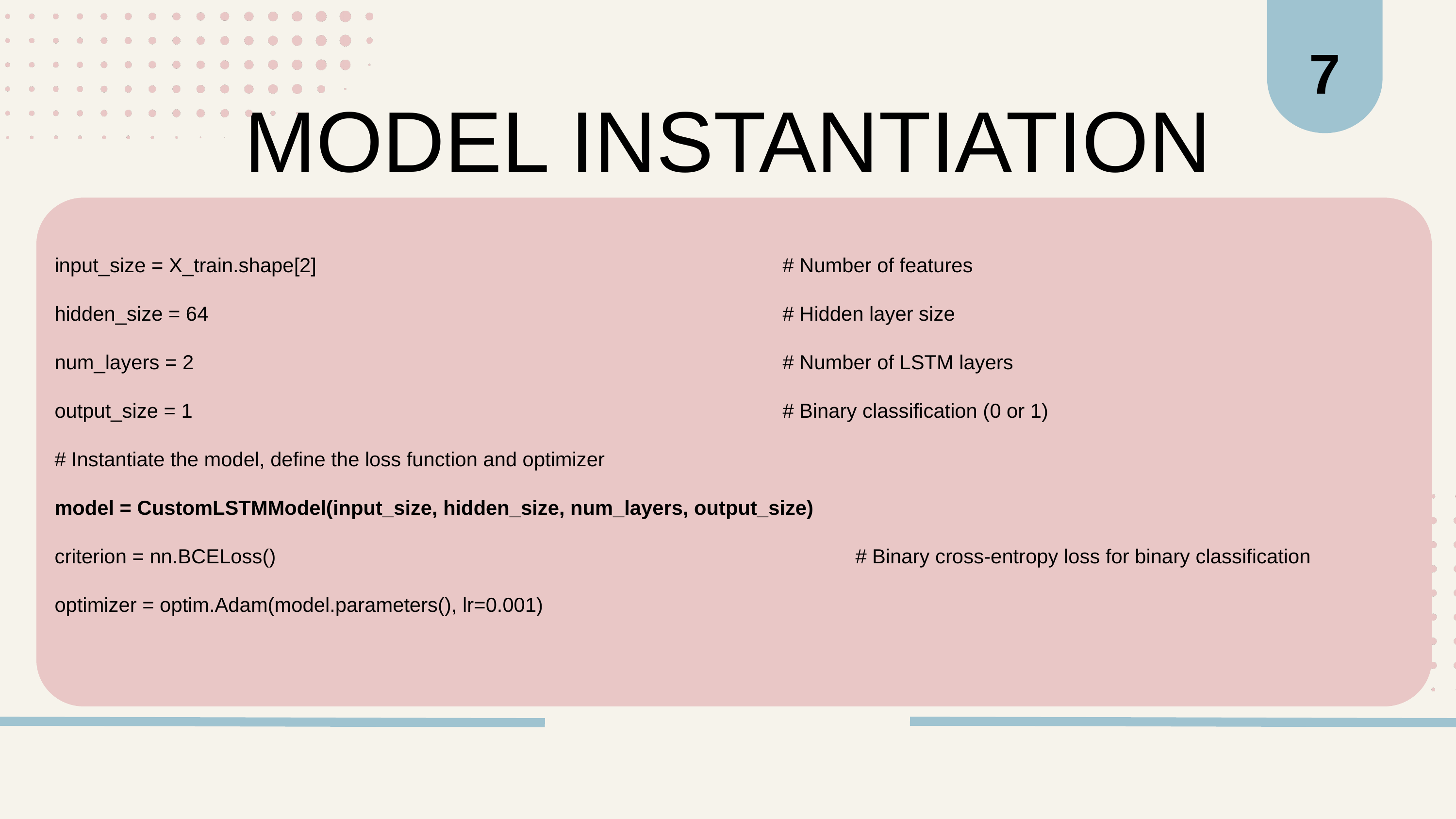

7

MODEL INSTANTIATION

input_size = X_train.shape[2]  							# Number of features
hidden_size = 64  								# Hidden layer size
num_layers = 2 									# Number of LSTM layers
output_size = 1 									# Binary classification (0 or 1)
# Instantiate the model, define the loss function and optimizer
model = CustomLSTMModel(input_size, hidden_size, num_layers, output_size)
criterion = nn.BCELoss()  								# Binary cross-entropy loss for binary classification
optimizer = optim.Adam(model.parameters(), lr=0.001)